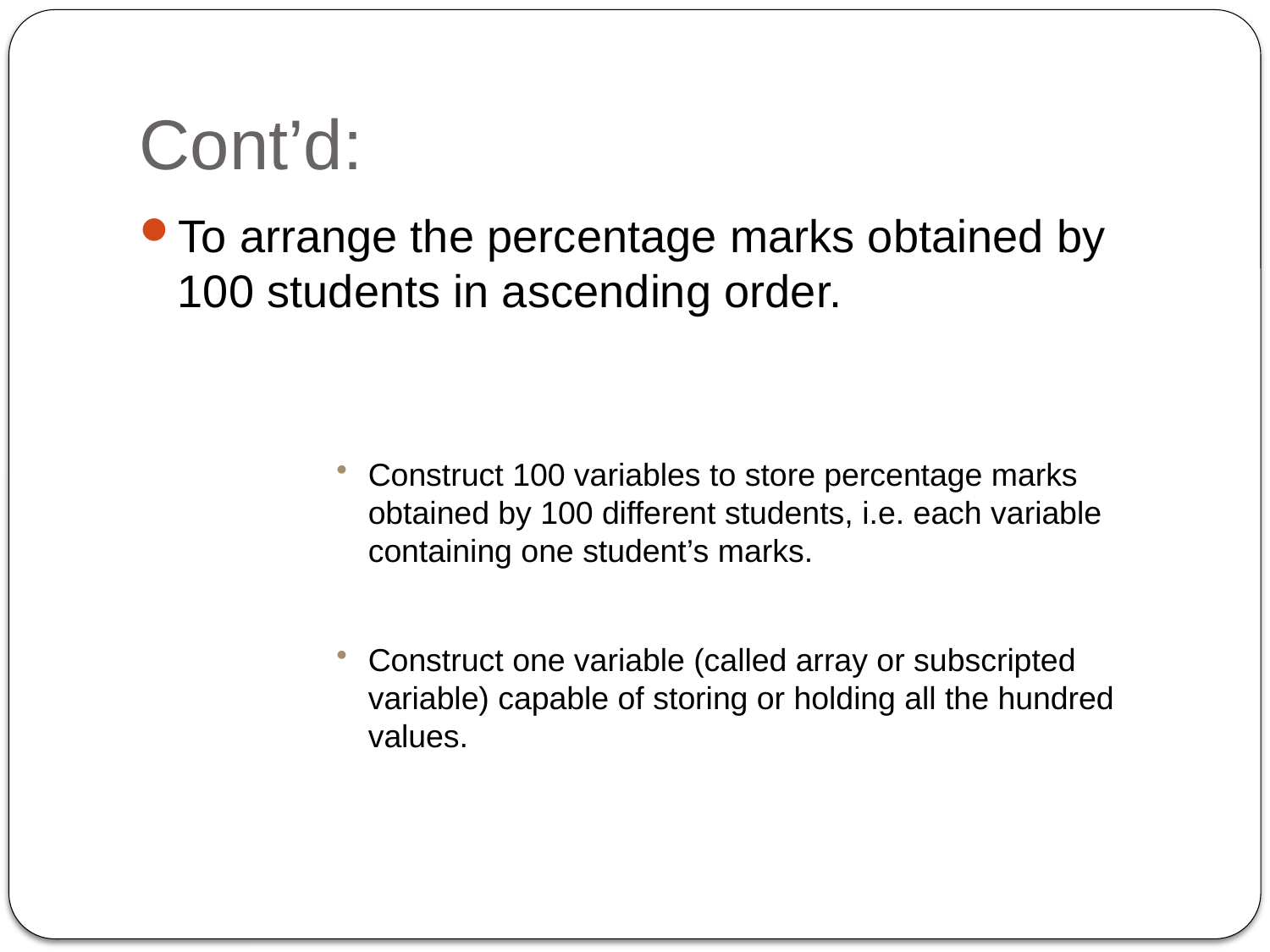

# Cont’d:
To arrange the percentage marks obtained by 100 students in ascending order.

Construct 100 variables to store percentage marks obtained by 100 different students, i.e. each variable containing one student’s marks.

Construct one variable (called array or subscripted variable) capable of storing or holding all the hundred values.